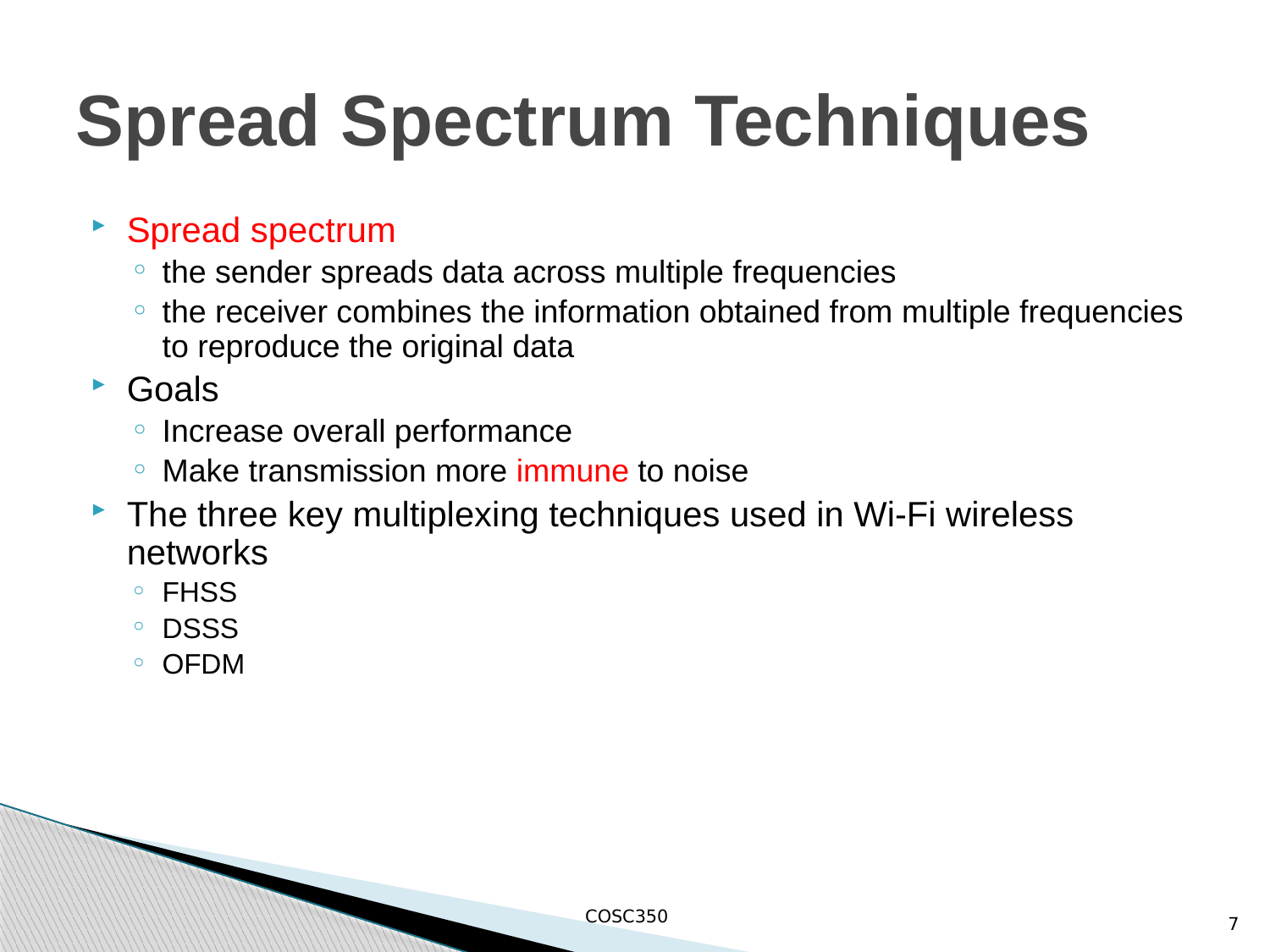

# Spread Spectrum Techniques
Spread spectrum
the sender spreads data across multiple frequencies
the receiver combines the information obtained from multiple frequencies to reproduce the original data
Goals
Increase overall performance
Make transmission more immune to noise
The three key multiplexing techniques used in Wi-Fi wireless networks
FHSS
DSSS
OFDM
7